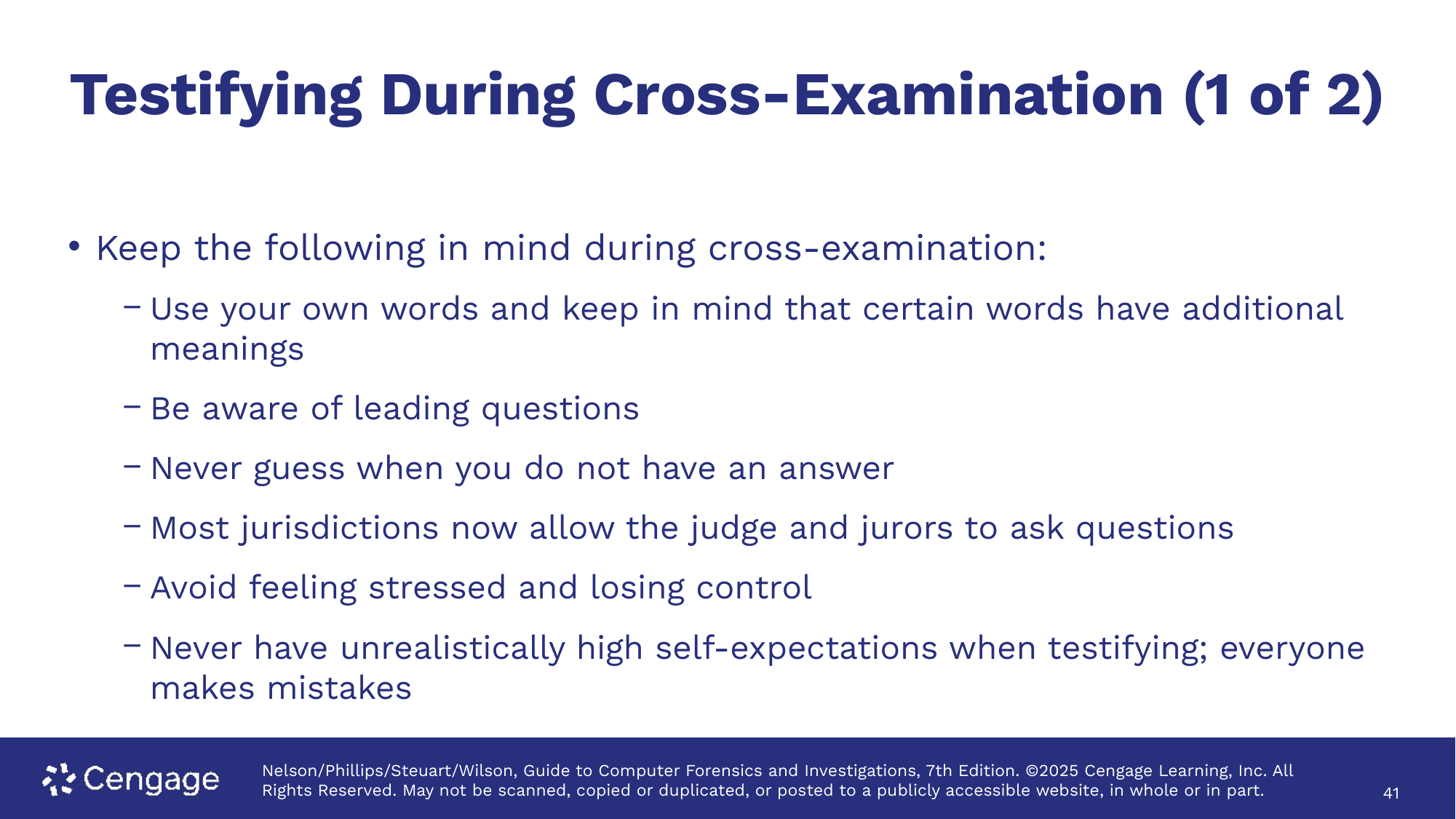

# Testifying During Cross-Examination (1 of 2)
Keep the following in mind during cross-examination:
Use your own words and keep in mind that certain words have additional meanings
Be aware of leading questions
Never guess when you do not have an answer
Most jurisdictions now allow the judge and jurors to ask questions
Avoid feeling stressed and losing control
Never have unrealistically high self-expectations when testifying; everyone makes mistakes